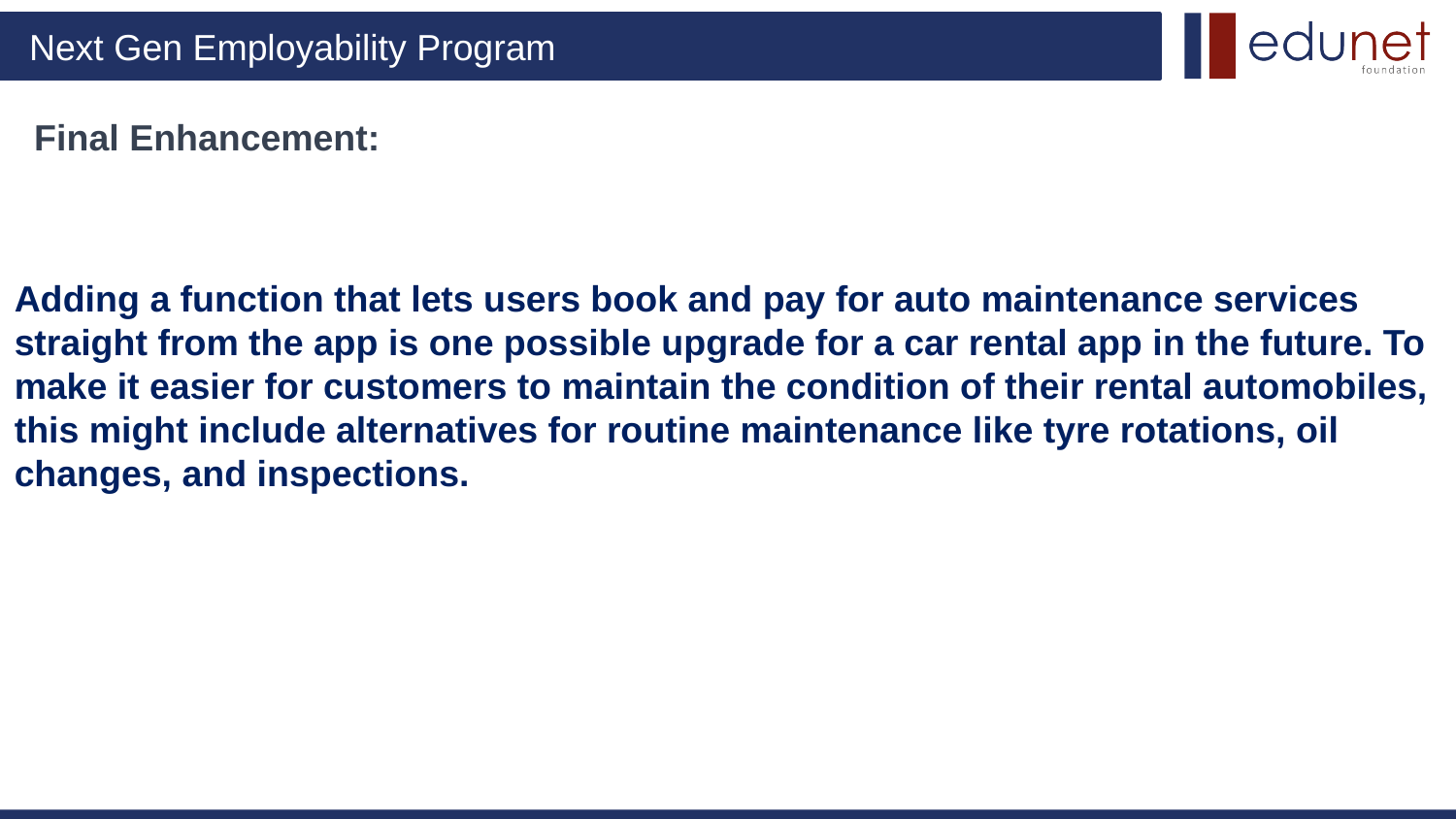

# Final Enhancement:

Adding a function that lets users book and pay for auto maintenance services straight from the app is one possible upgrade for a car rental app in the future. To make it easier for customers to maintain the condition of their rental automobiles, this might include alternatives for routine maintenance like tyre rotations, oil changes, and inspections.